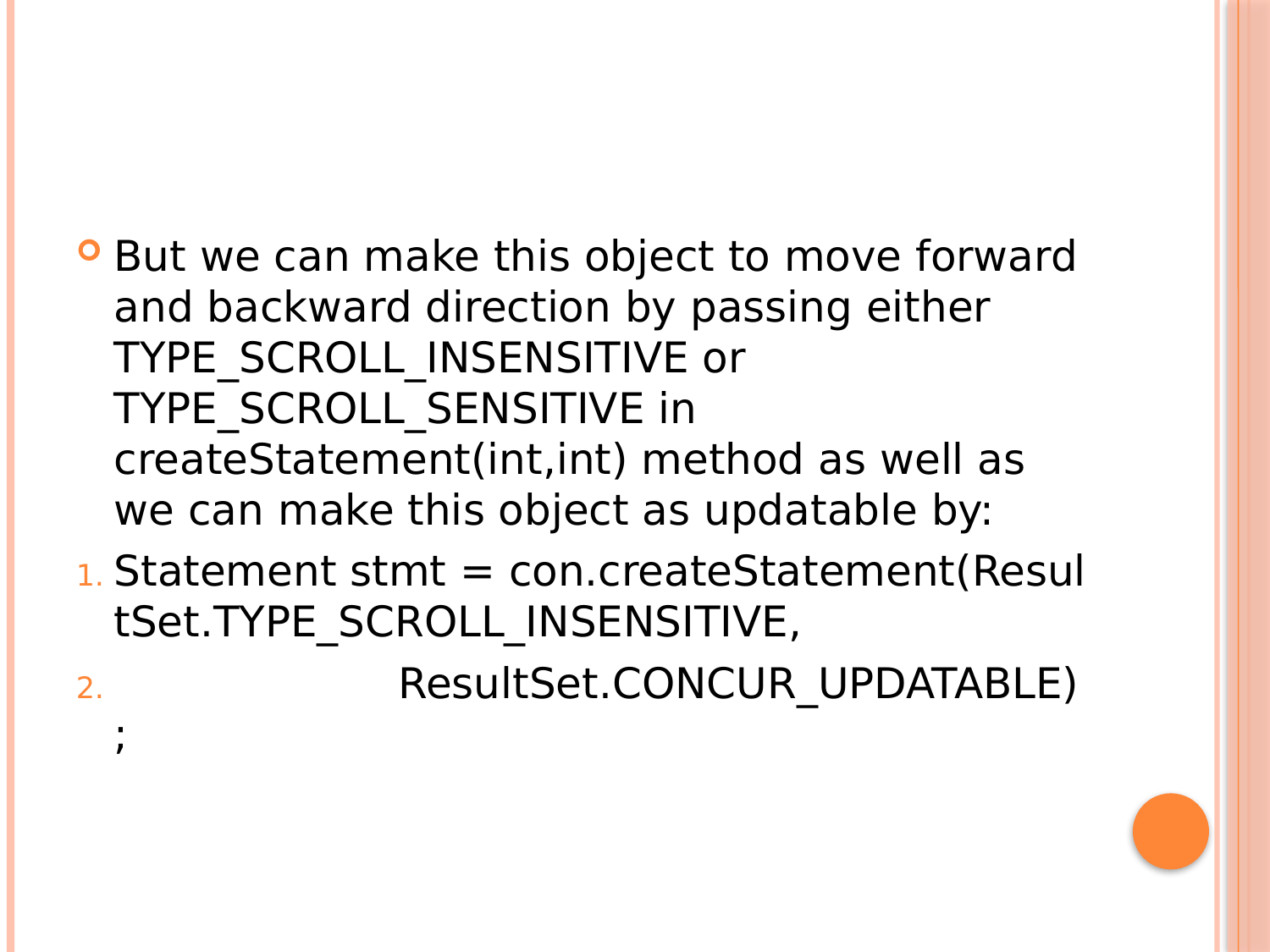

#
But we can make this object to move forward and backward direction by passing either TYPE_SCROLL_INSENSITIVE or TYPE_SCROLL_SENSITIVE in createStatement(int,int) method as well as we can make this object as updatable by:
Statement stmt = con.createStatement(ResultSet.TYPE_SCROLL_INSENSITIVE,
                     ResultSet.CONCUR_UPDATABLE);